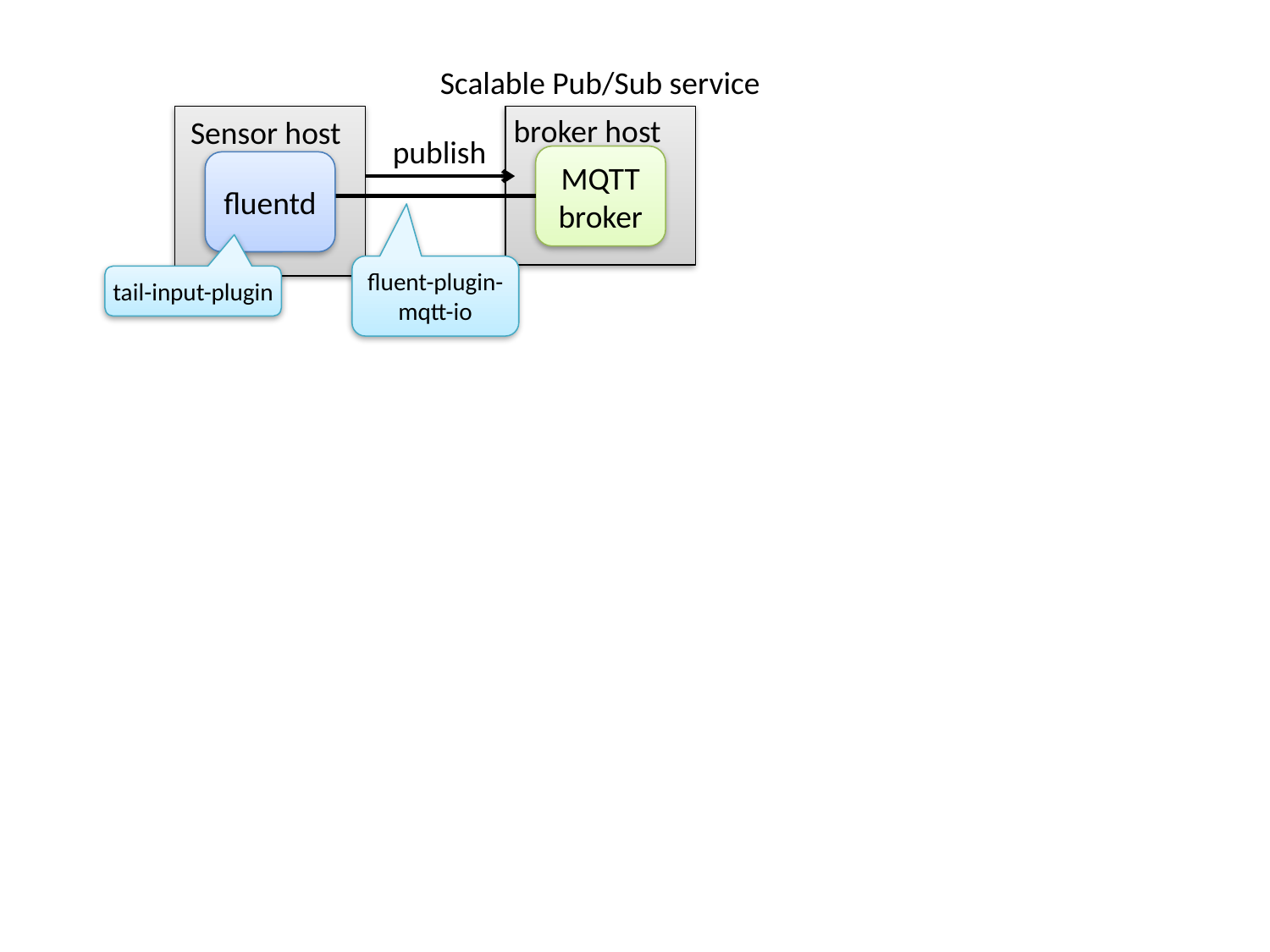

Scalable Pub/Sub service
broker host

Sensor host

publish
MQTT
broker
fluentd
fluent-plugin-
mqtt-io
tail-input-plugin